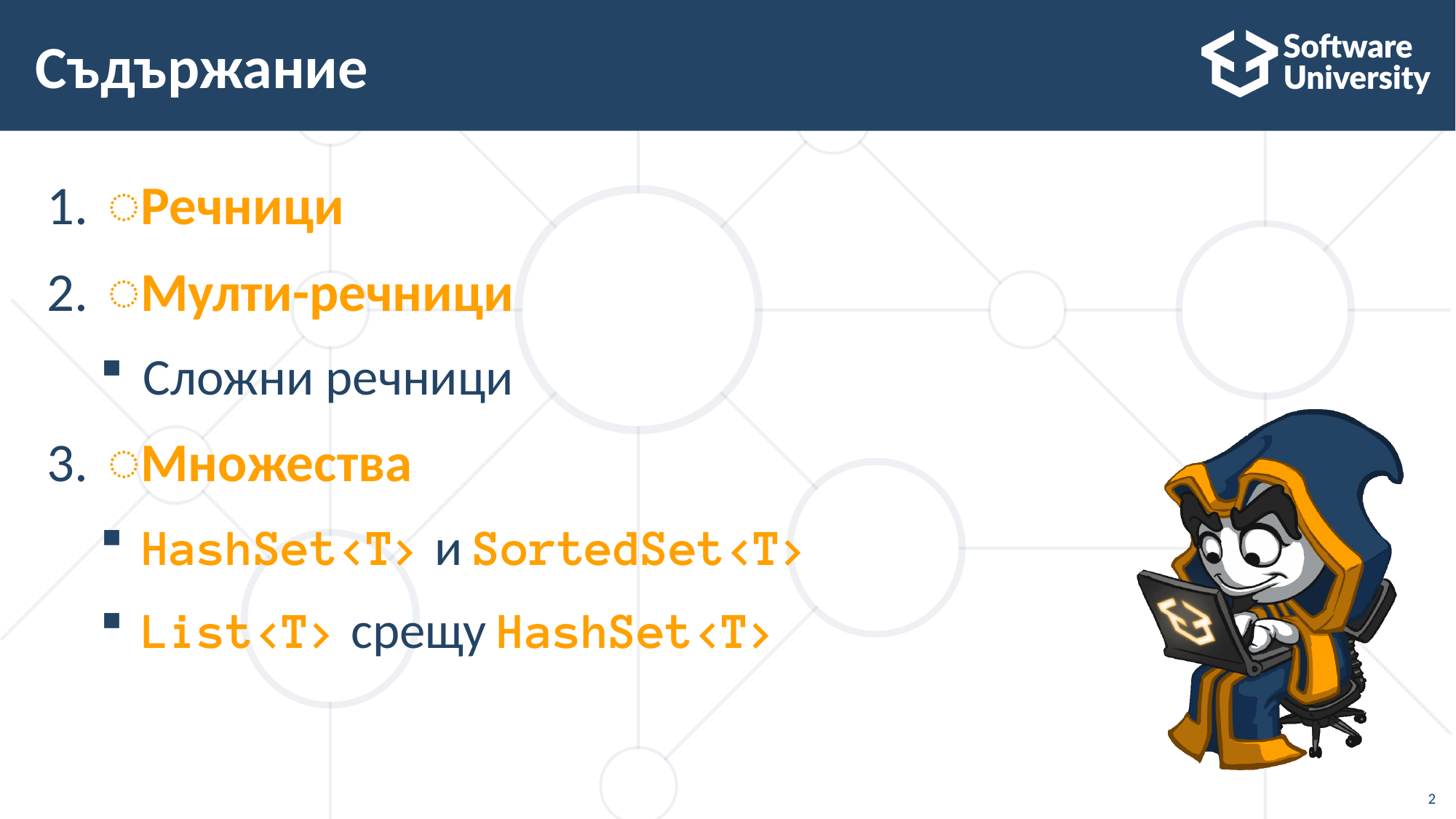

# Съдържание
͏Речници
͏͏Мулти-речници
Сложни речници
͏Множества
HashSet<T> и SortedSet<T>
List<T> срещу HashSet<T>
2